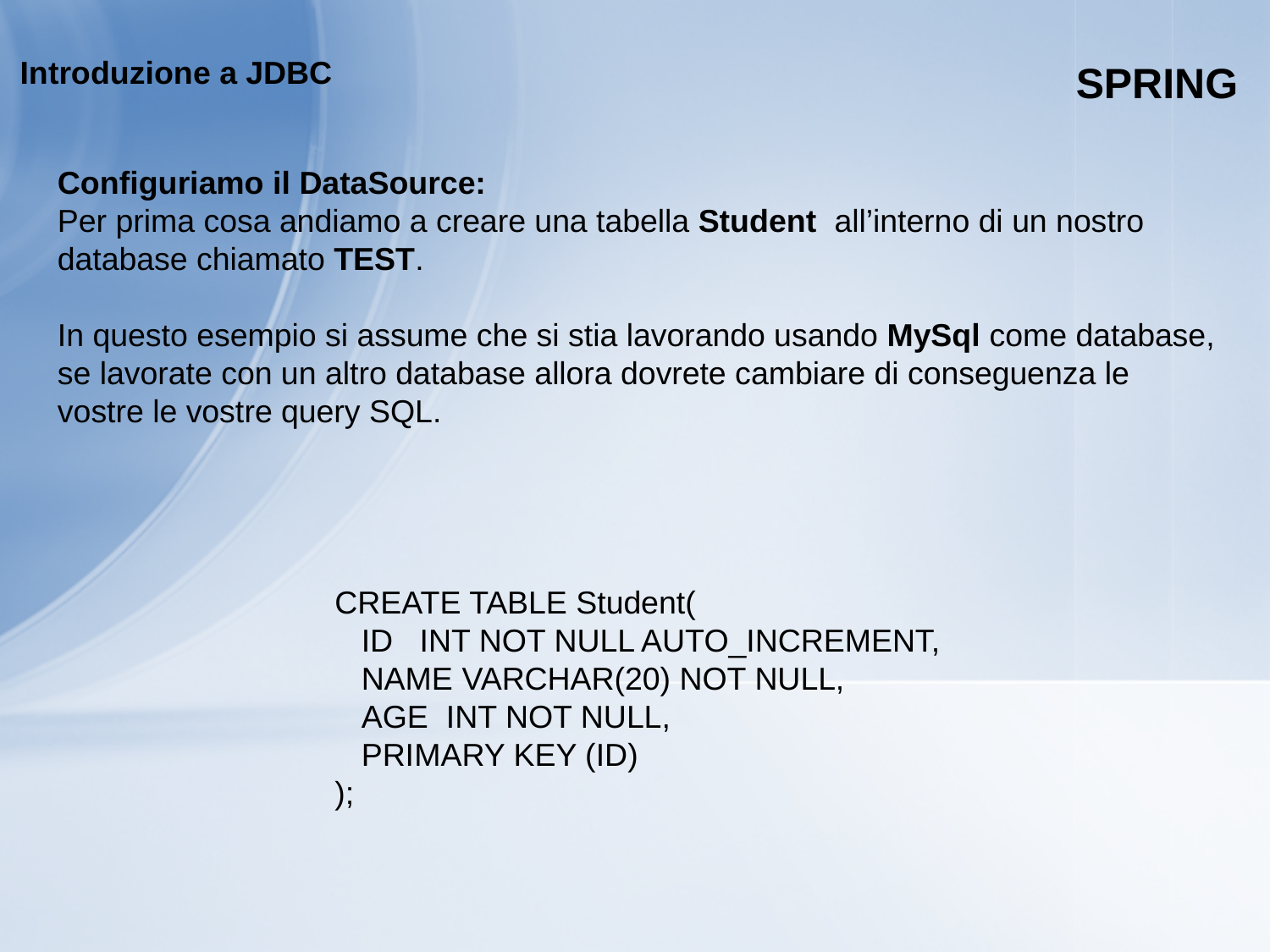

SPRING
Introduzione a JDBC
Configuriamo il DataSource:
Per prima cosa andiamo a creare una tabella Student  all’interno di un nostro database chiamato TEST.

In questo esempio si assume che si stia lavorando usando MySql come database, se lavorate con un altro database allora dovrete cambiare di conseguenza le vostre le vostre query SQL.
CREATE TABLE Student(
   ID   INT NOT NULL AUTO_INCREMENT,
   NAME VARCHAR(20) NOT NULL,
   AGE  INT NOT NULL,
   PRIMARY KEY (ID)
);